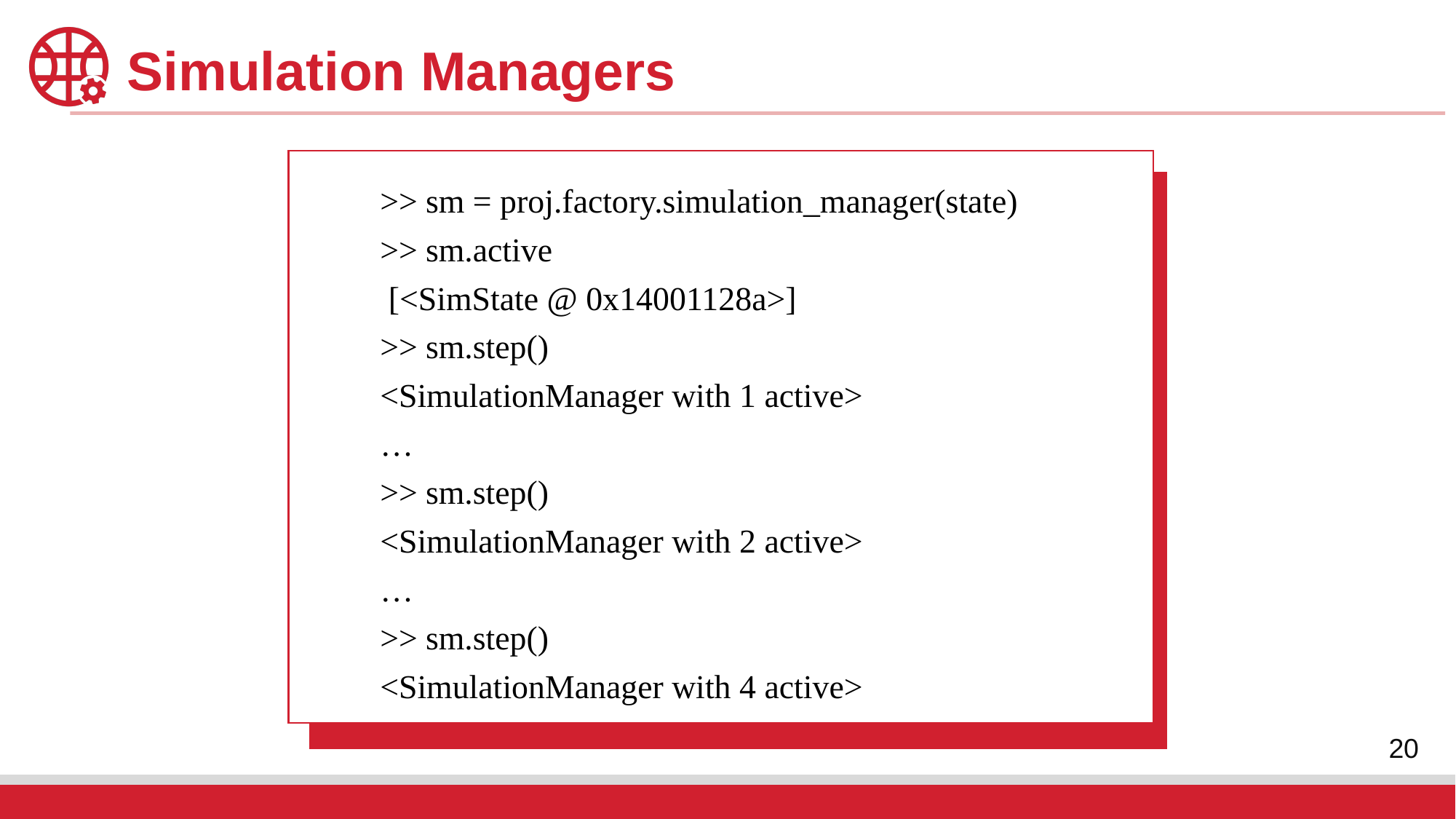

Simulation Managers

>> sm = proj.factory.simulation_manager(state)
>> sm.active
 [<SimState @ 0x14001128a>]
>> sm.step()
<SimulationManager with 1 active>
…
>> sm.step()
<SimulationManager with 2 active>
…
>> sm.step()
<SimulationManager with 4 active>